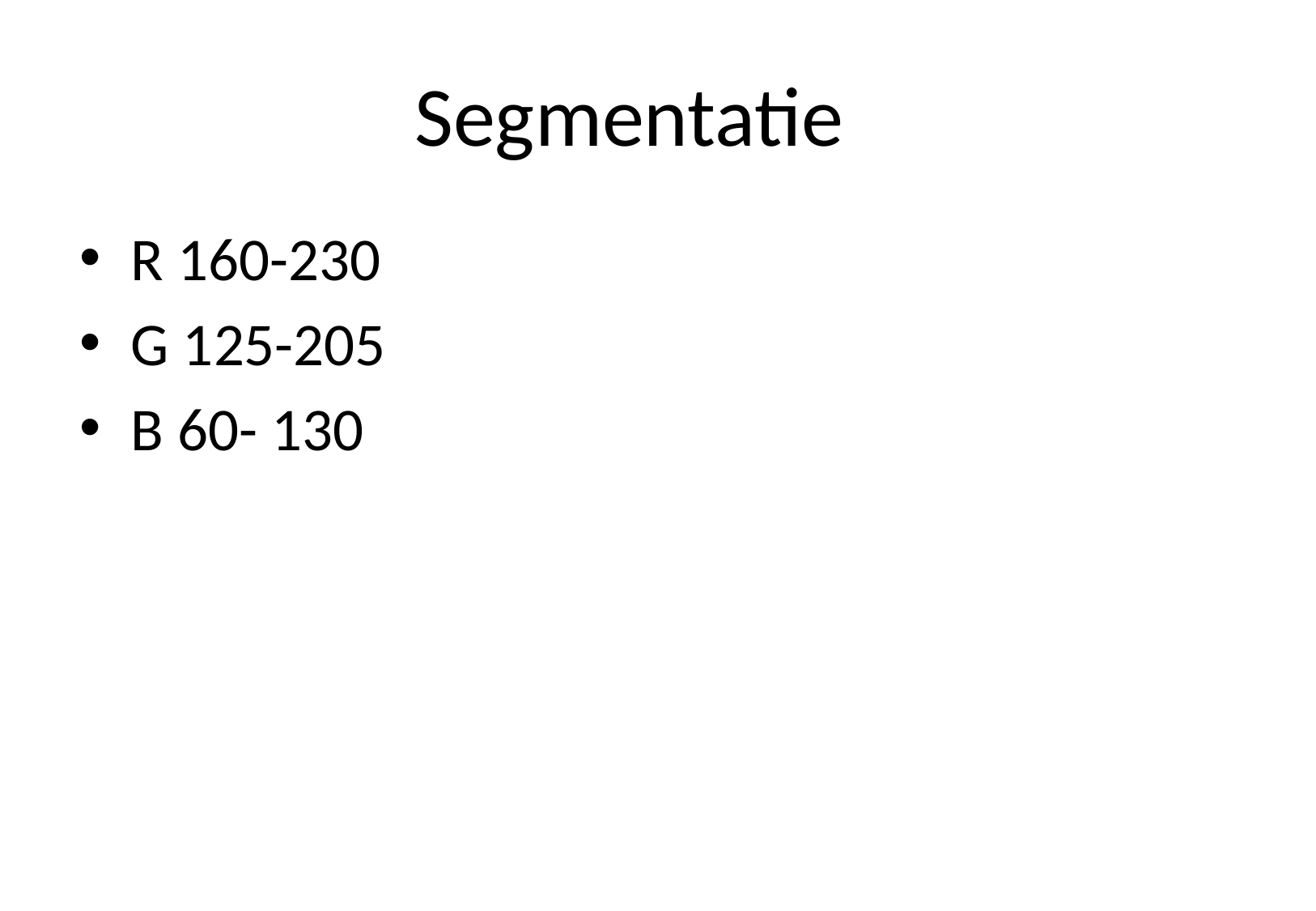

# Segmentatie
R 160-230
G 125-205
B 60- 130